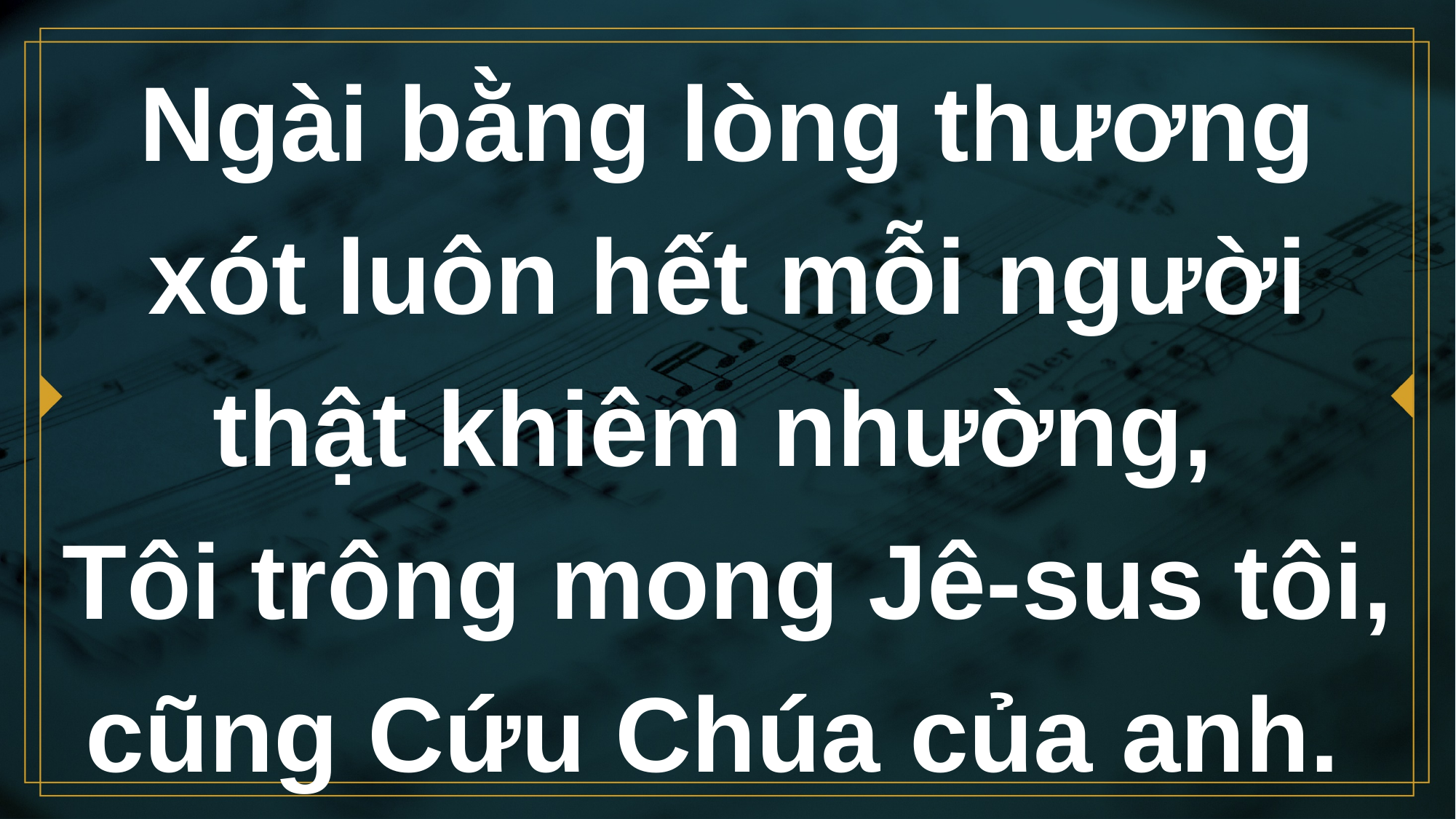

# Ngài bằng lòng thương xót luôn hết mỗi người thật khiêm nhường, Tôi trông mong Jê-sus tôi, cũng Cứu Chúa của anh.